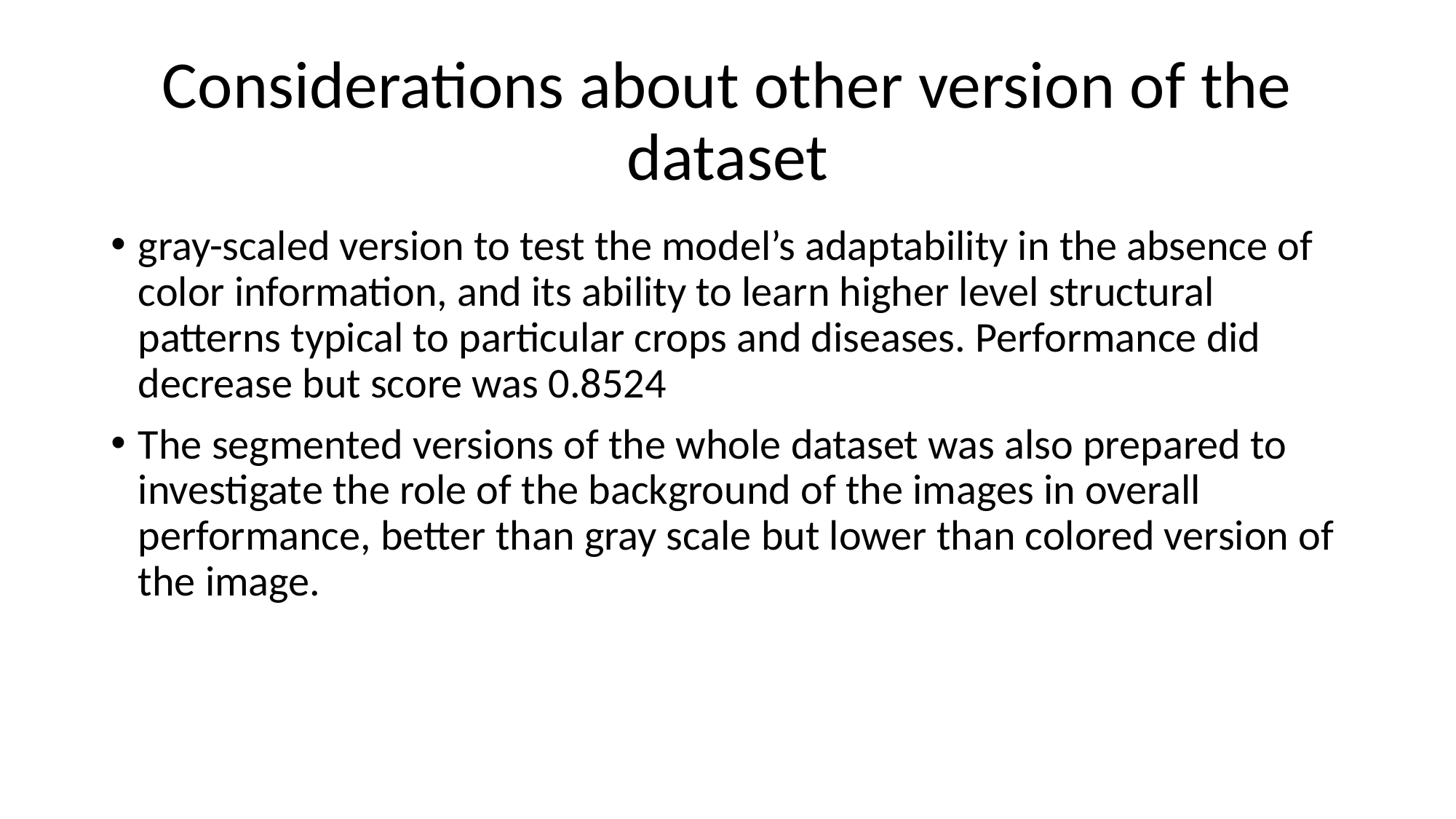

# Considerations about other version of the dataset
gray-scaled version to test the model’s adaptability in the absence of color information, and its ability to learn higher level structural patterns typical to particular crops and diseases. Performance did decrease but score was 0.8524
The segmented versions of the whole dataset was also prepared to investigate the role of the background of the images in overall performance, better than gray scale but lower than colored version of the image.